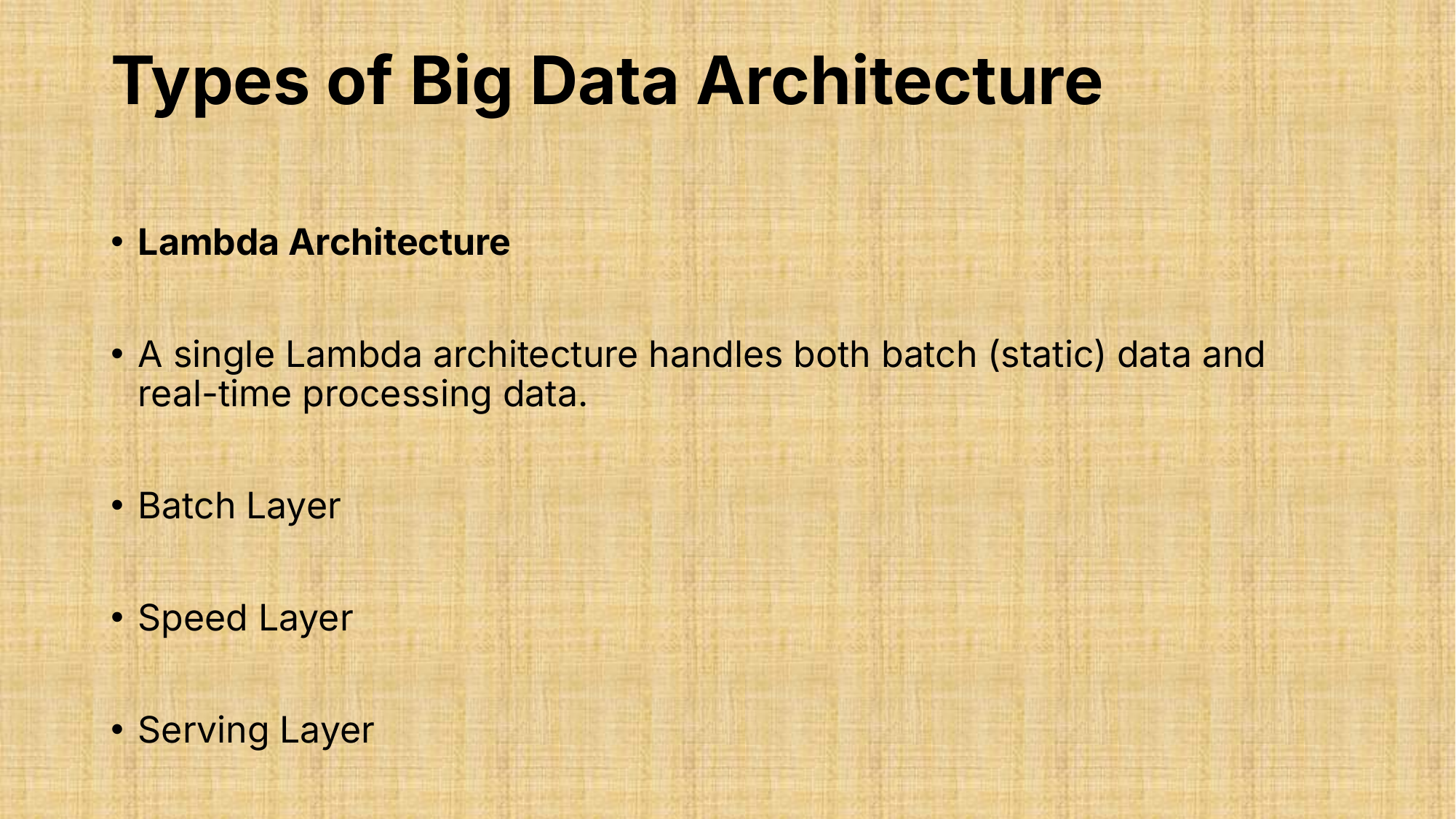

# Types of Big Data Architecture
Lambda Architecture
A single Lambda architecture handles both batch (static) data and real-time processing data.
Batch Layer
Speed Layer
Serving Layer